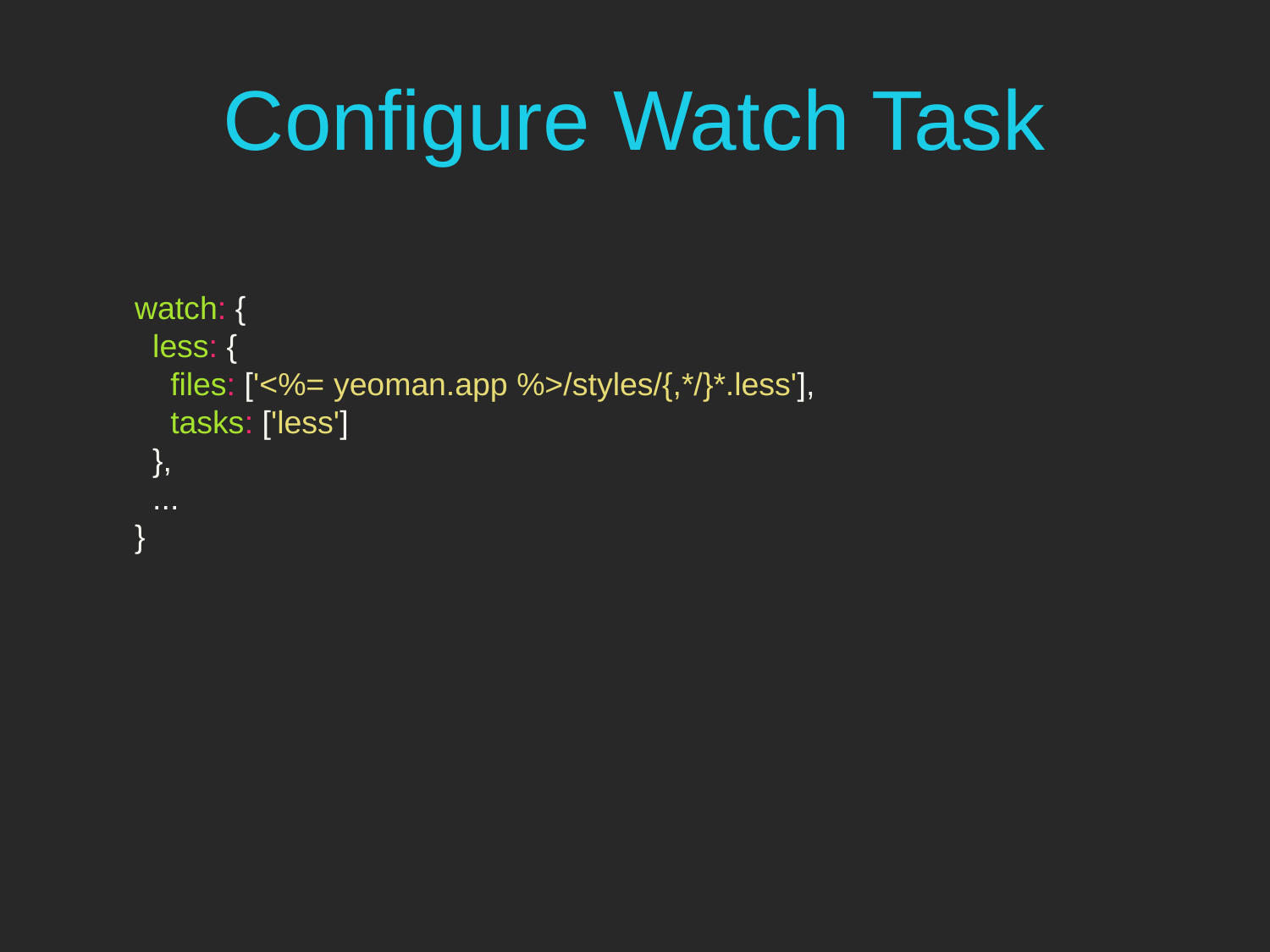

# Configure Watch Task
watch: {
  less: {
    files: ['<%= yeoman.app %>/styles/{,*/}*.less'],
    tasks: ['less']
  },
  ...
}